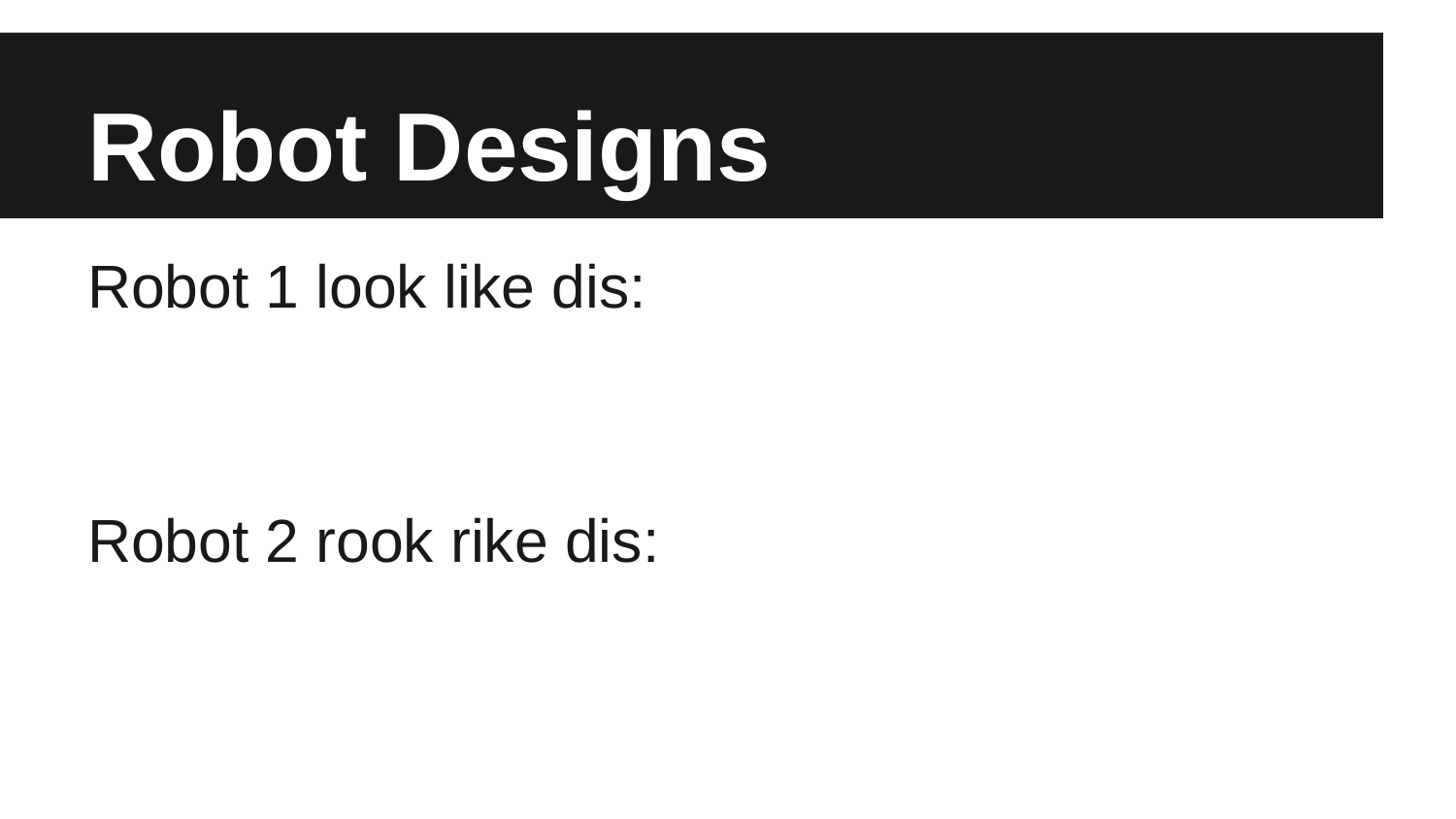

# Robot Designs
Robot 1 look like dis:

Robot 2 rook rike dis: